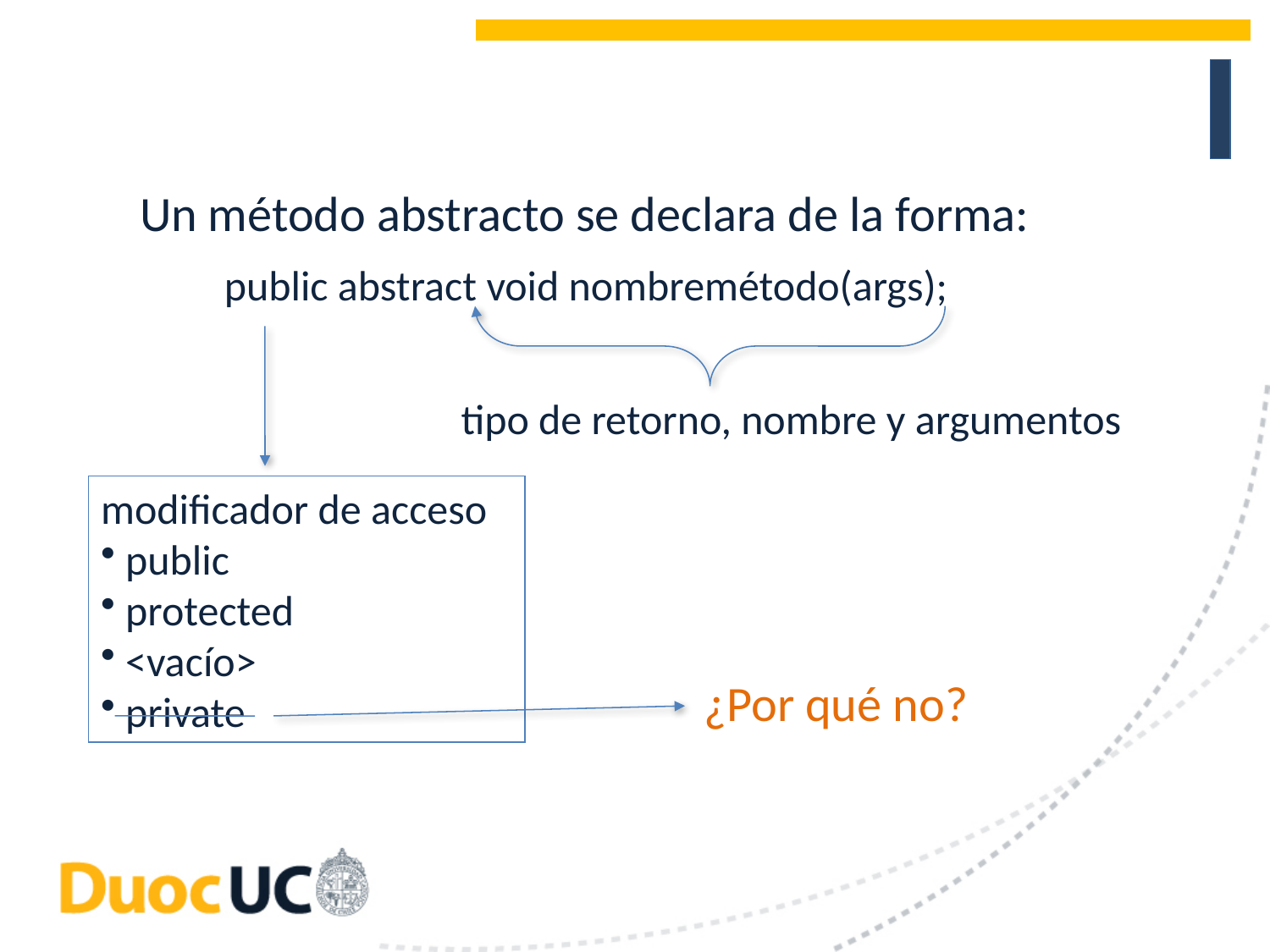

Un método abstracto se declara de la forma:
	    public abstract void nombremétodo(args);

tipo de retorno, nombre y argumentos
modificador de acceso
 public
 protected
 <vacío>
 private
¿Por qué no?